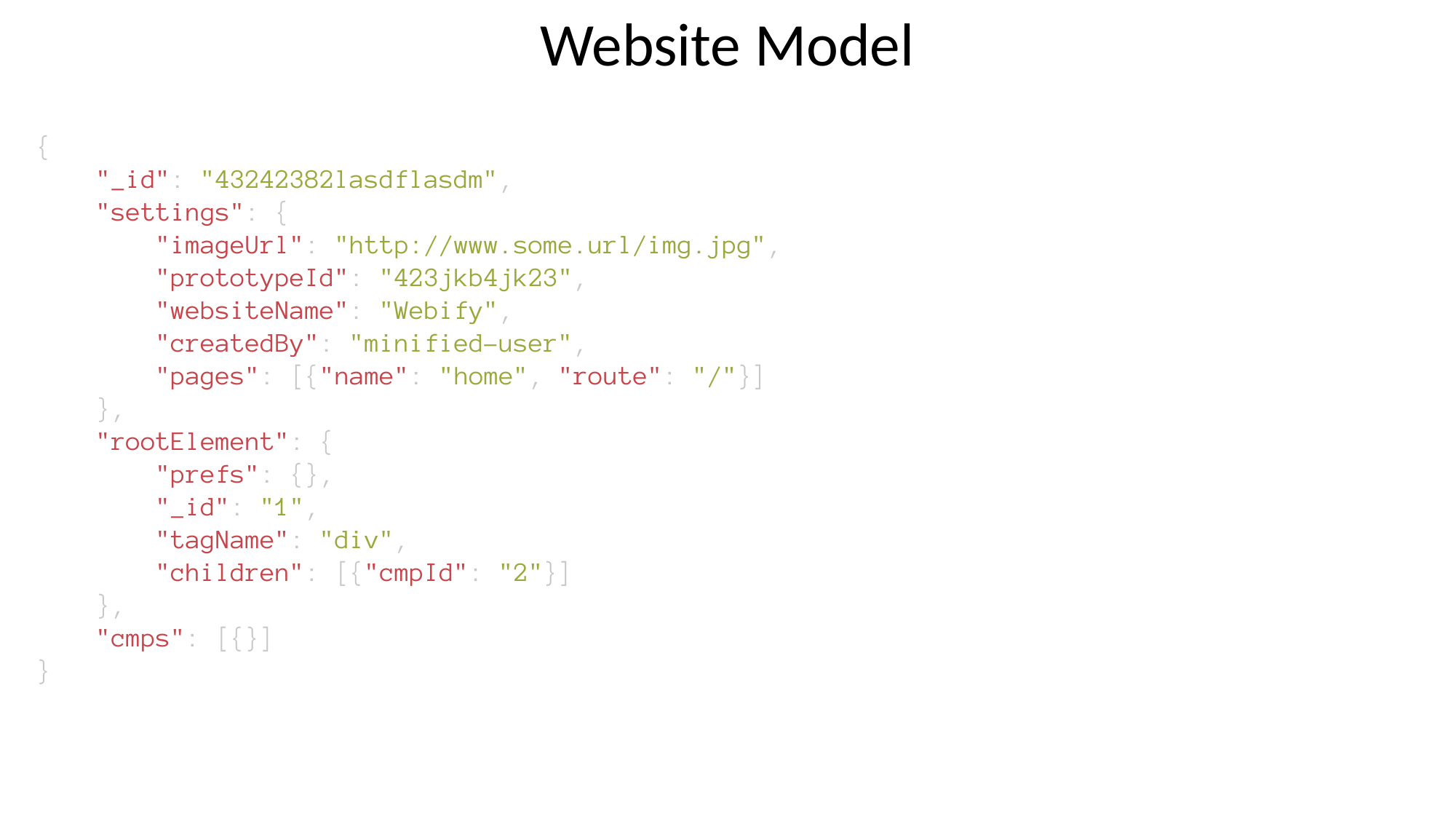

Website Model
{
    "_id": "43242382lasdflasdm",
    "settings": {
        "imageUrl": "http://www.some.url/img.jpg",
        "prototypeId": "423jkb4jk23",
        "websiteName": "Webify",
        "createdBy": "minified-user",
        "pages": [{"name": "home", "route": "/"}]
    },
    "rootElement": {
        "prefs": {},
        "_id": "1",
        "tagName": "div",
        "children": [{"cmpId": "2"}]
    },
    "cmps": [{}]
}